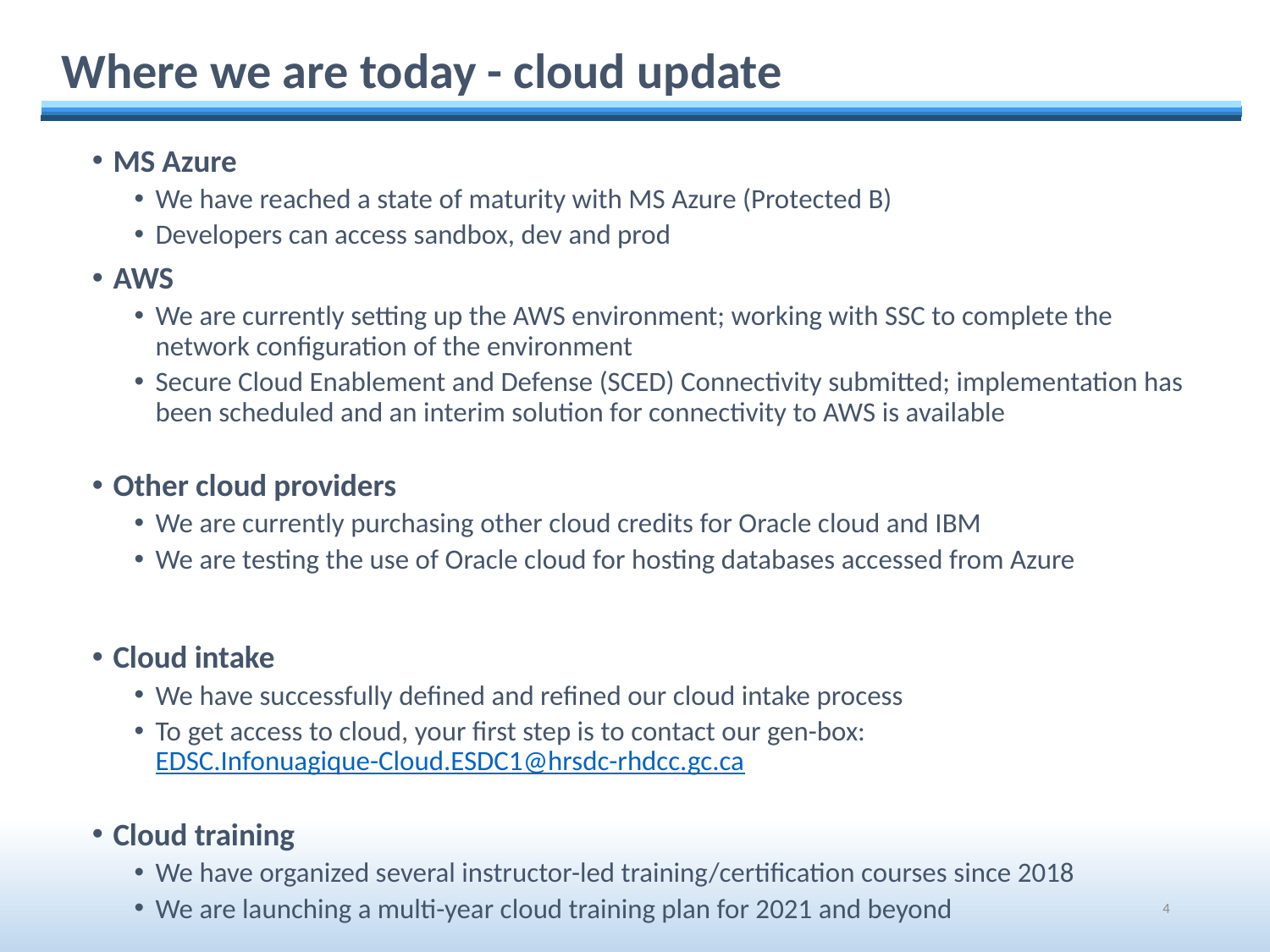

Where we are today - cloud update

MS Azure
We have reached a state of maturity with MS Azure (Protected B)
Developers can access sandbox, dev and prod
AWS
We are currently setting up the AWS environment; working with SSC to complete the network configuration of the environment
Secure Cloud Enablement and Defense (SCED) Connectivity submitted; implementation has been scheduled and an interim solution for connectivity to AWS is available
Other cloud providers
We are currently purchasing other cloud credits for Oracle cloud and IBM
We are testing the use of Oracle cloud for hosting databases accessed from Azure

Cloud intake
We have successfully defined and refined our cloud intake process
To get access to cloud, your first step is to contact our gen-box:
EDSC.Infonuagique-Cloud.ESDC1@hrsdc-rhdcc.gc.ca
Cloud training
We have organized several instructor-led training/certification courses since 2018
We are launching a multi-year cloud training plan for 2021 and beyond

4